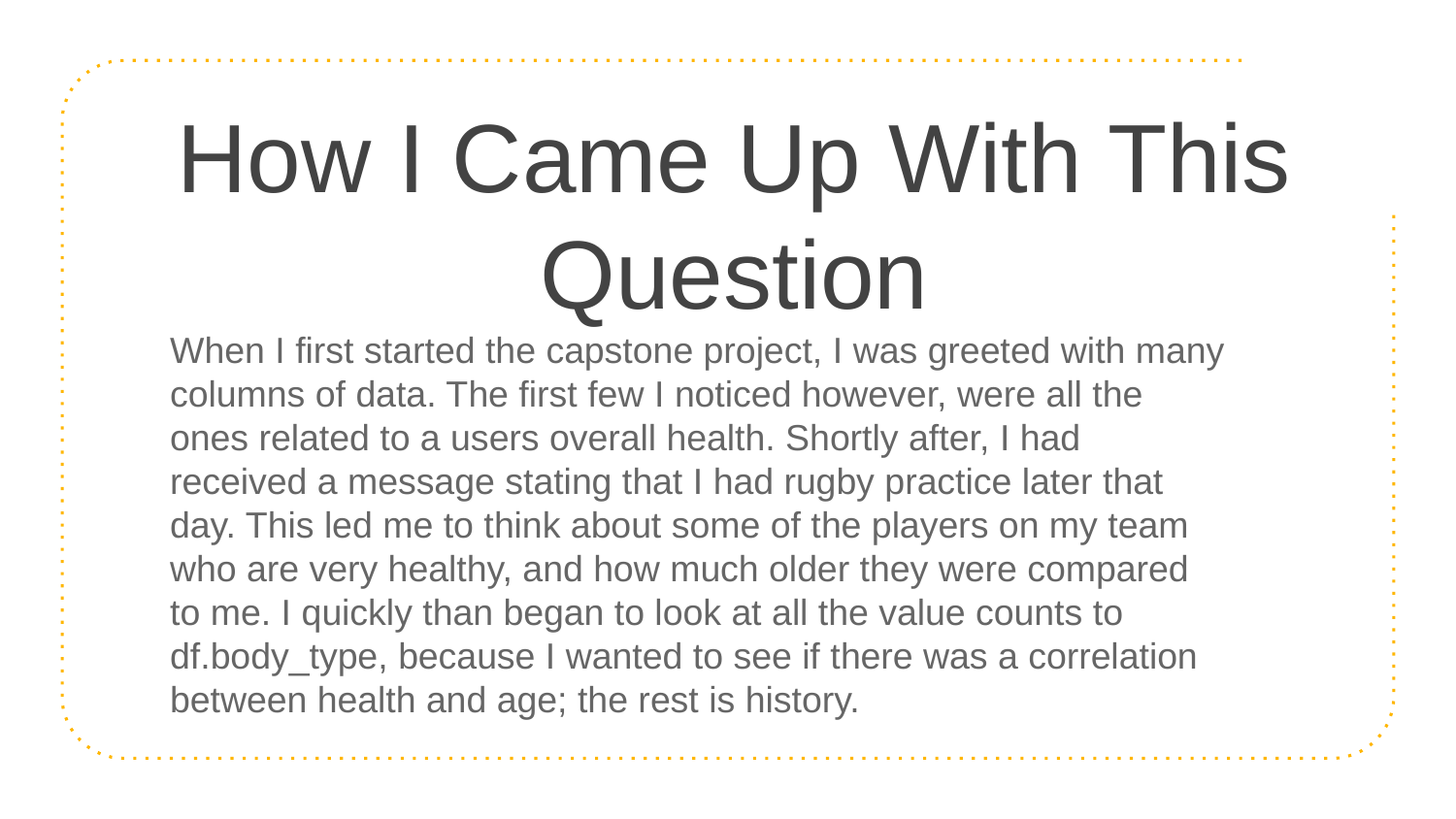

# How I Came Up With This Question
When I first started the capstone project, I was greeted with many columns of data. The first few I noticed however, were all the ones related to a users overall health. Shortly after, I had received a message stating that I had rugby practice later that day. This led me to think about some of the players on my team who are very healthy, and how much older they were compared to me. I quickly than began to look at all the value counts to df.body_type, because I wanted to see if there was a correlation between health and age; the rest is history.